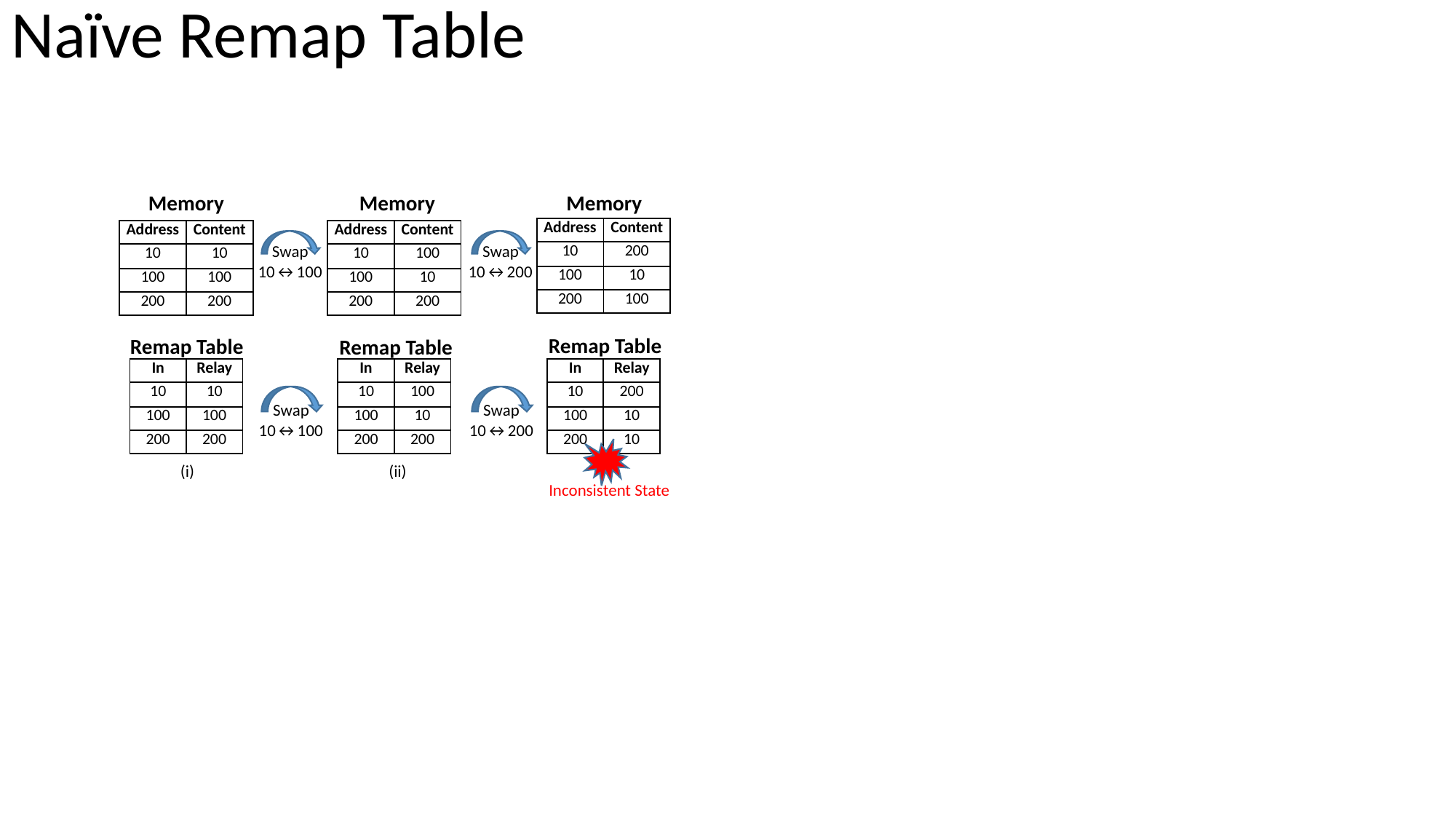

# Naïve Remap Table
Memory
Memory
Memory
| Address | Content |
| --- | --- |
| 10 | 200 |
| 100 | 10 |
| 200 | 100 |
| Address | Content |
| --- | --- |
| 10 | 10 |
| 100 | 100 |
| 200 | 200 |
| Address | Content |
| --- | --- |
| 10 | 100 |
| 100 | 10 |
| 200 | 200 |

Swap
10↔100
Swap
10↔200
Remap Table
Remap Table
Remap Table
| In | Relay |
| --- | --- |
| 10 | 10 |
| 100 | 100 |
| 200 | 200 |
| In | Relay |
| --- | --- |
| 10 | 100 |
| 100 | 10 |
| 200 | 200 |
| In | Relay |
| --- | --- |
| 10 | 200 |
| 100 | 10 |
| 200 | 10 |

Swap
10↔100
Swap
10↔200

(ii)
(i)
Inconsistent State